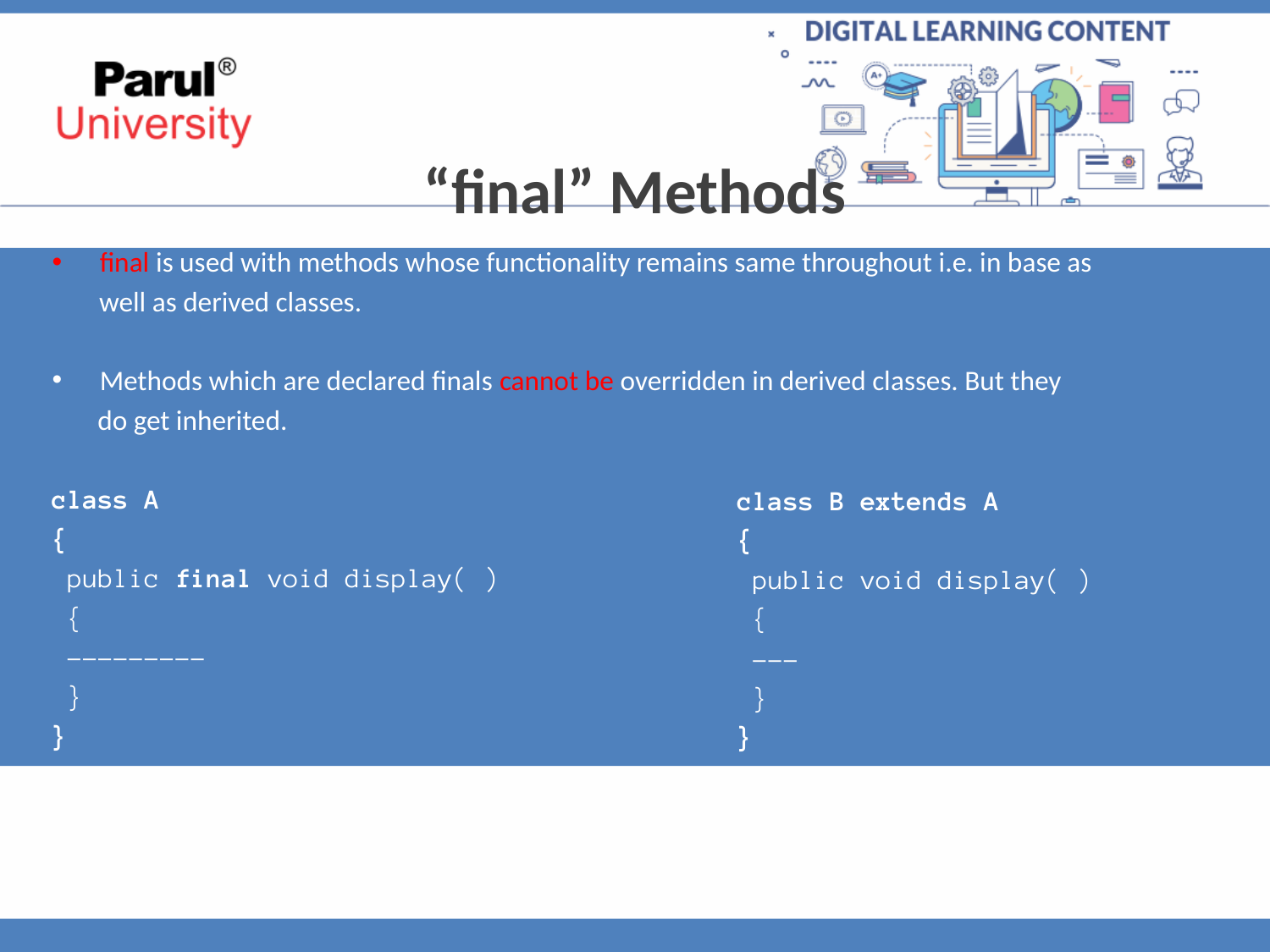

“final” Methods
final is used with methods whose functionality remains same throughout i.e. in base as
      well as derived classes.

Methods which are declared finals cannot be overridden in derived classes. But they
      do get inherited.

class A
{
 public final void display( )
 {
 ---------
 }
}

class B extends A
{
 public void display( )
 {
 ---
 }
}